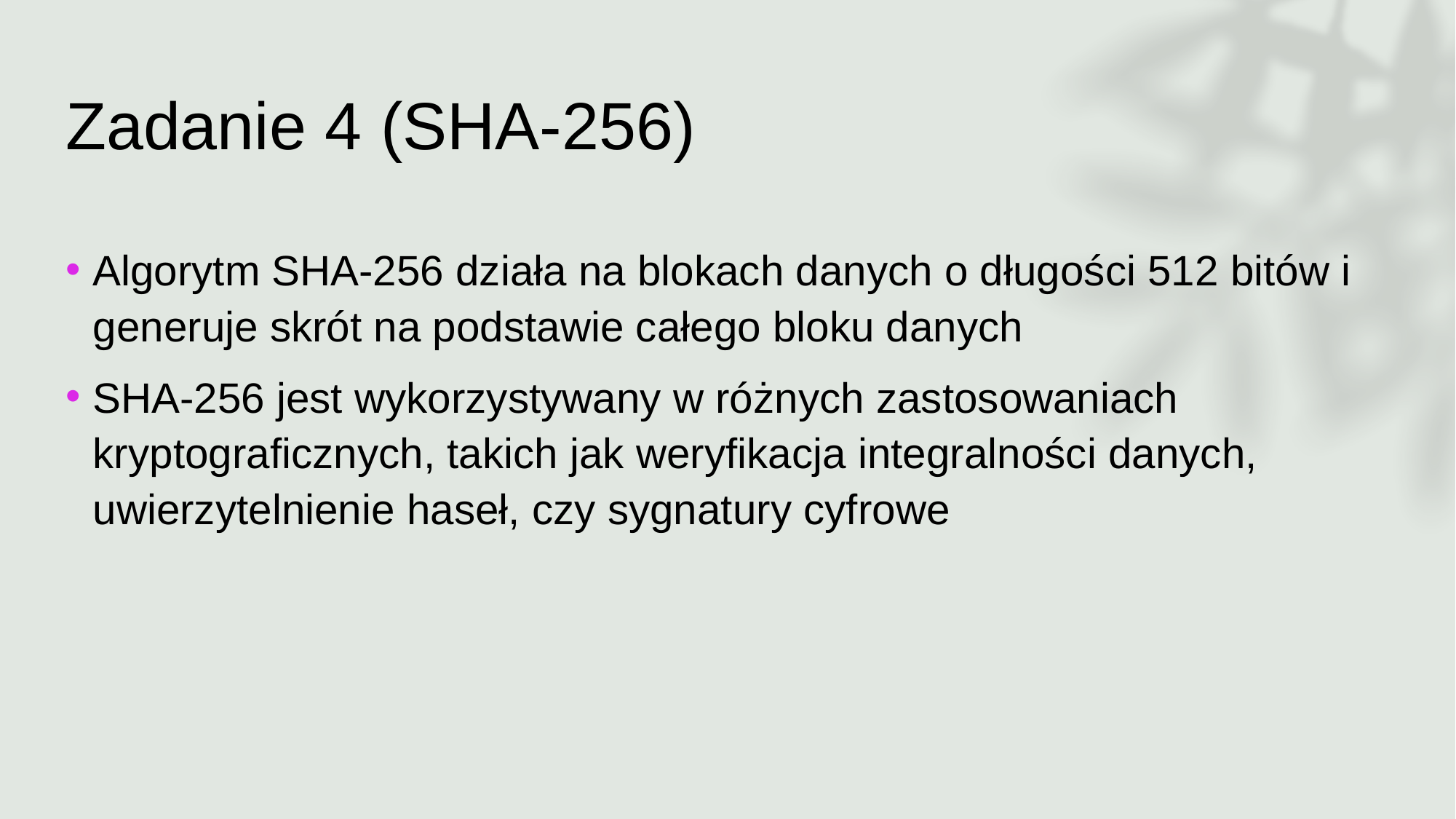

# Zadanie 4 (SHA-256)
Algorytm SHA-256 działa na blokach danych o długości 512 bitów i generuje skrót na podstawie całego bloku danych
SHA-256 jest wykorzystywany w różnych zastosowaniach kryptograficznych, takich jak weryfikacja integralności danych, uwierzytelnienie haseł, czy sygnatury cyfrowe